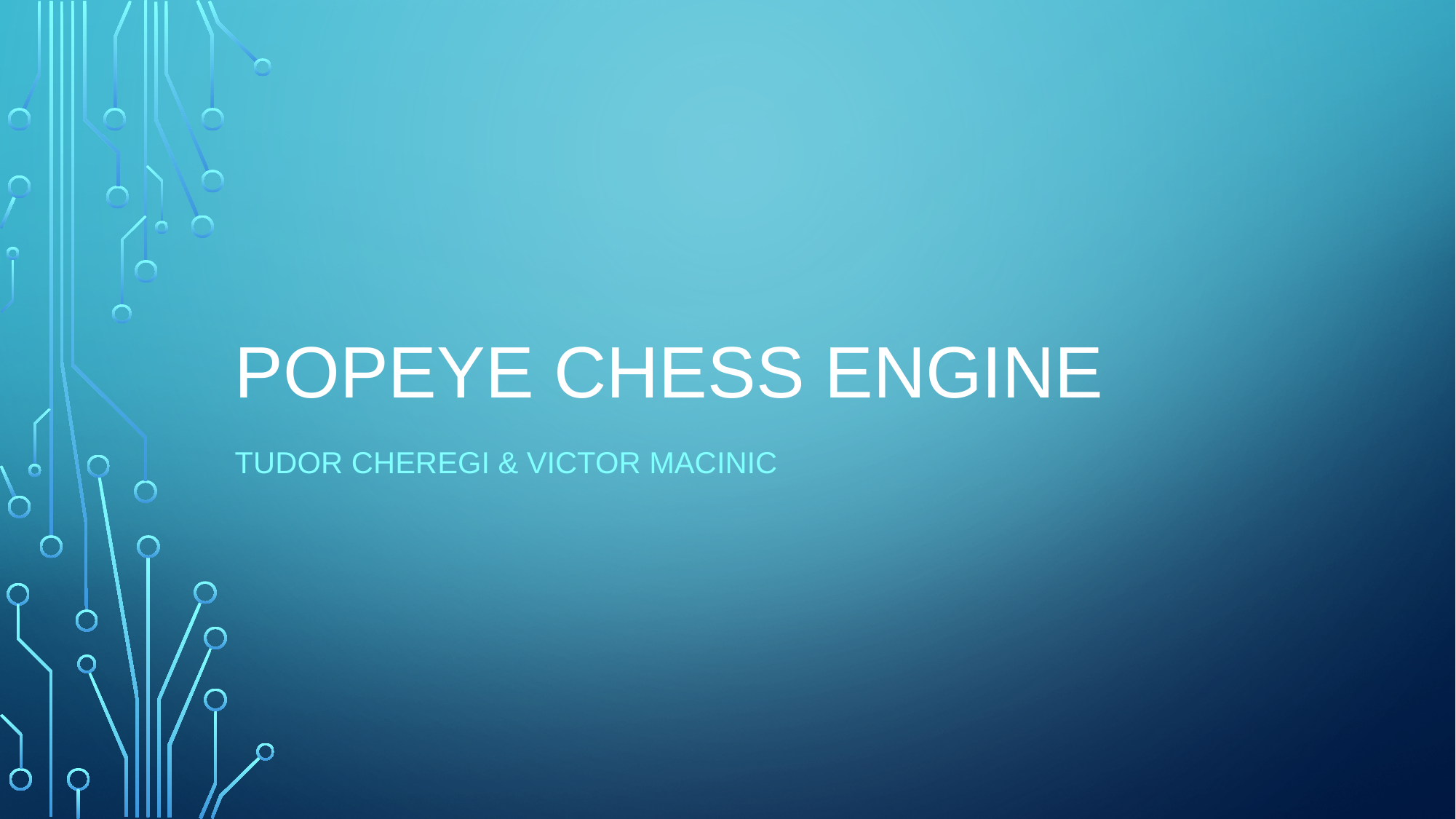

# Popeye Chess Engine
Tudor cheregi & Victor Macinic